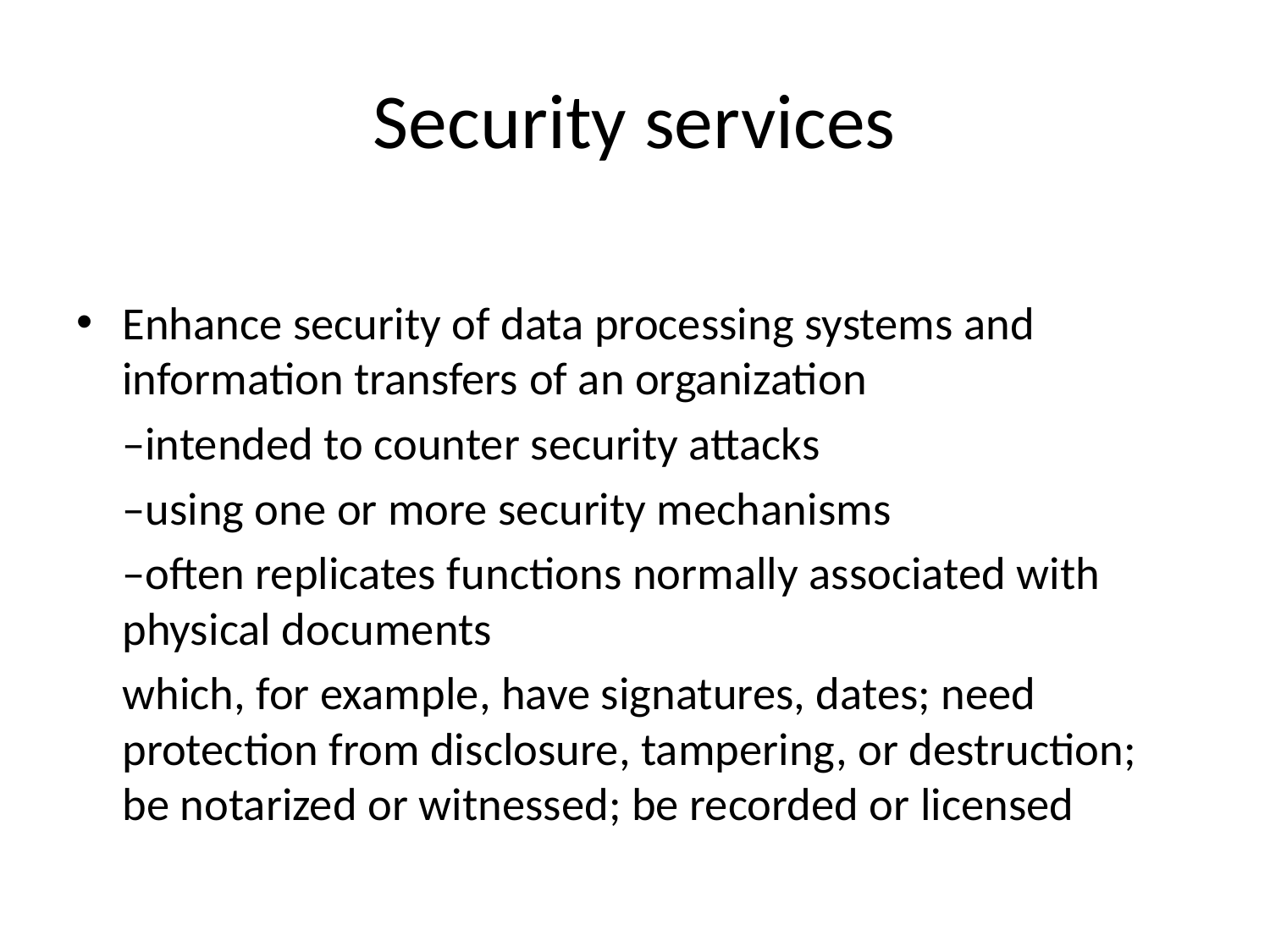

# Security services

Enhance security of data processing systems and information transfers of an organization
	–intended to counter security attacks
	–using one or more security mechanisms
	–often replicates functions normally associated with physical documents
	which, for example, have signatures, dates; need protection from disclosure, tampering, or destruction; be notarized or witnessed; be recorded or licensed